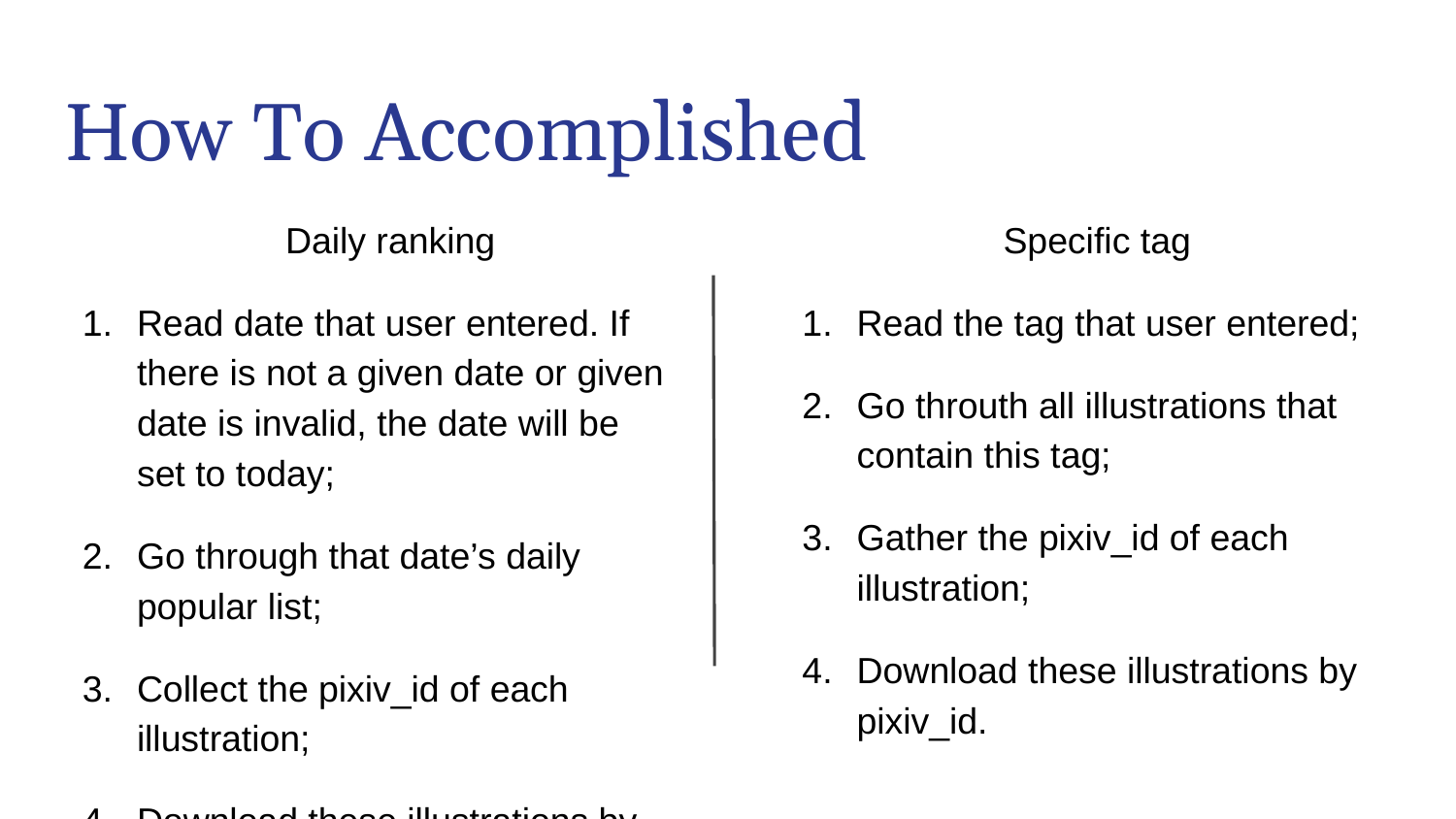

# How To Accomplished
                            Daily ranking
Read date that user entered. If there is not a given date or given date is invalid, the date will be set to today;
Go through that date’s daily popular list;
Collect the pixiv_id of each illustration;
Download these illustrations by pixiv_id.
                               Specific tag
Read the tag that user entered;
Go throuth all illustrations that contain this tag;
Gather the pixiv_id of each illustration;
Download these illustrations by pixiv_id.